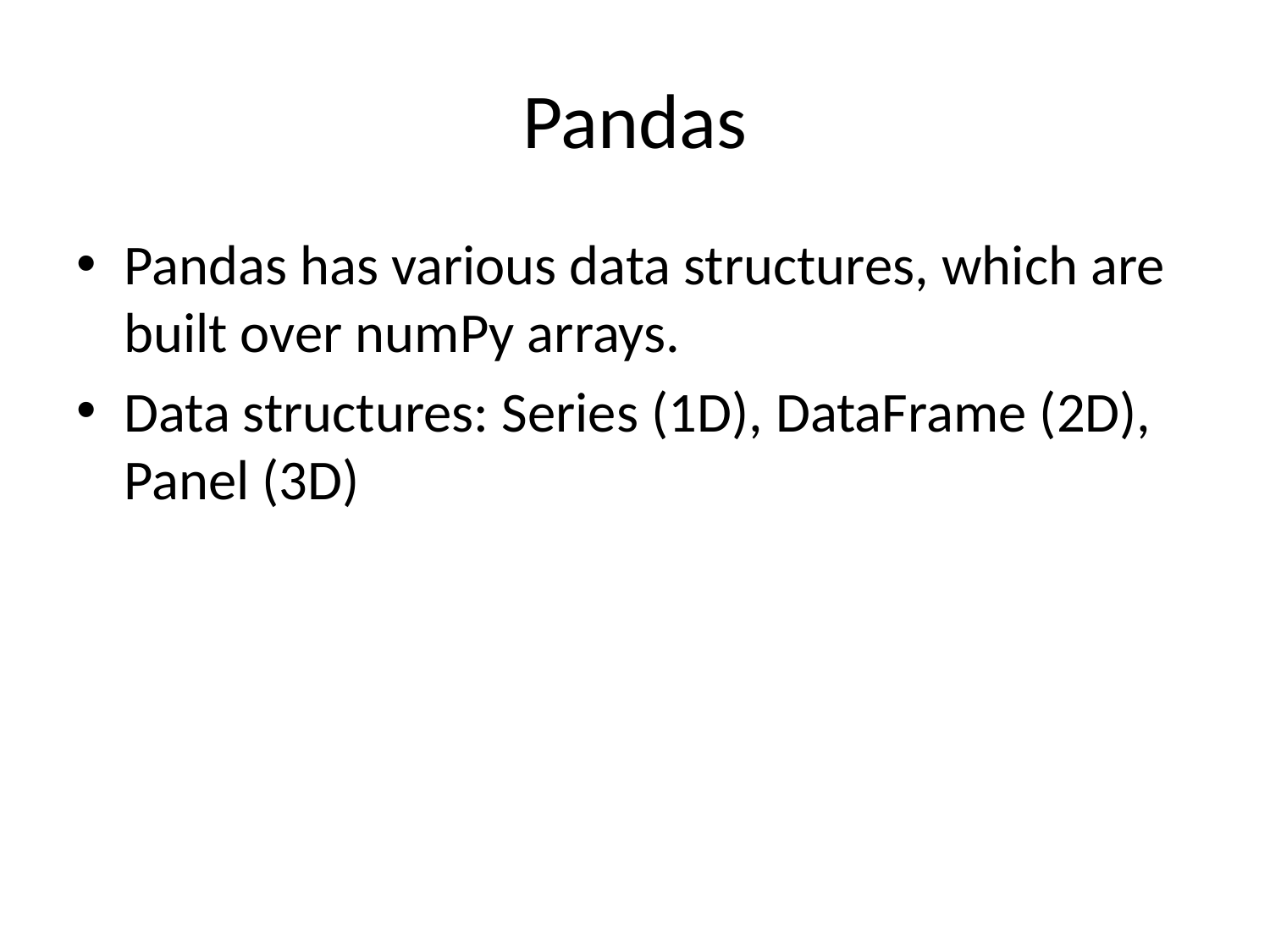

# Pandas
Pandas has various data structures, which are built over numPy arrays.
Data structures: Series (1D), DataFrame (2D), Panel (3D)